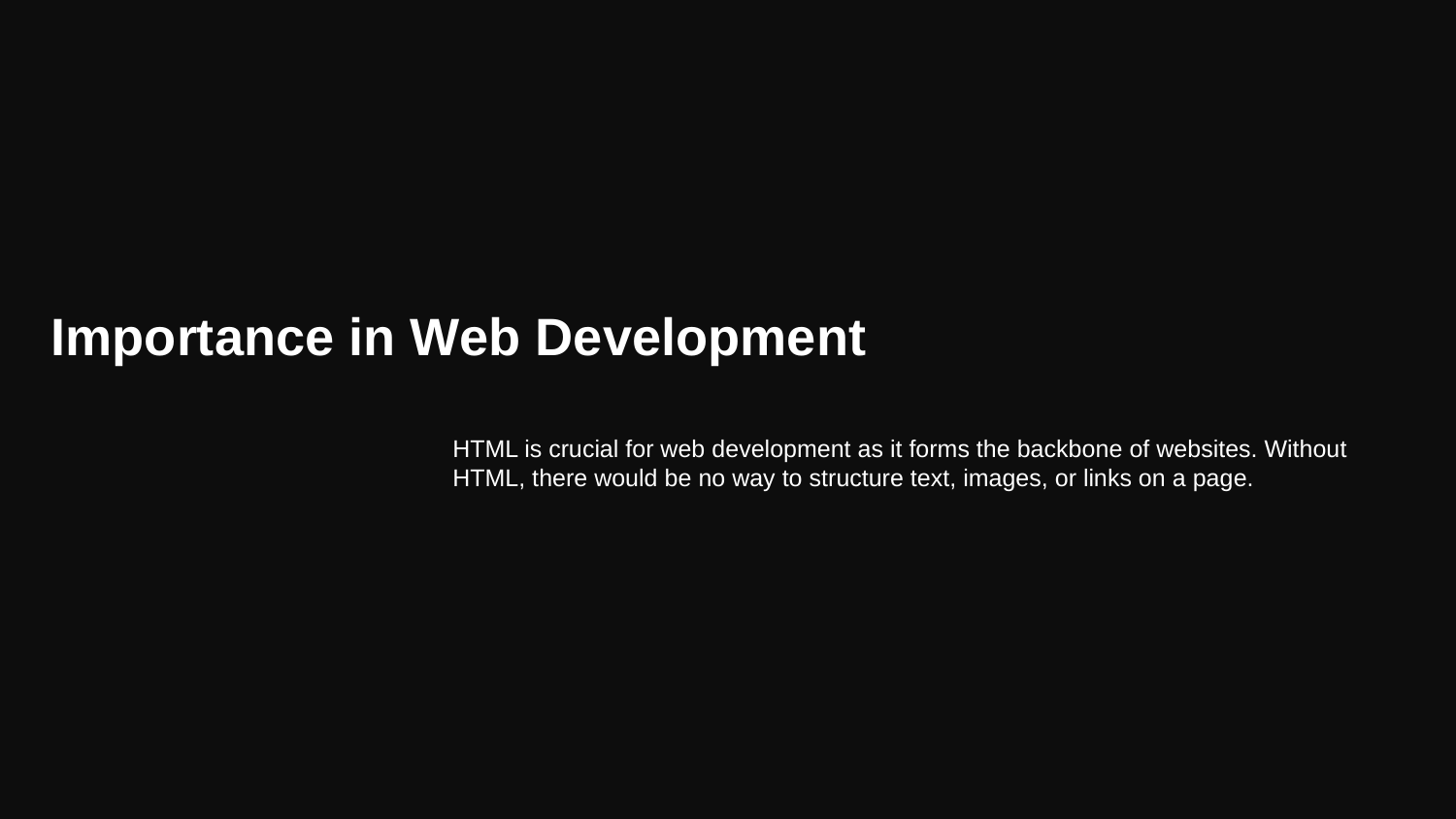

# Importance in Web Development
HTML is crucial for web development as it forms the backbone of websites. Without HTML, there would be no way to structure text, images, or links on a page.